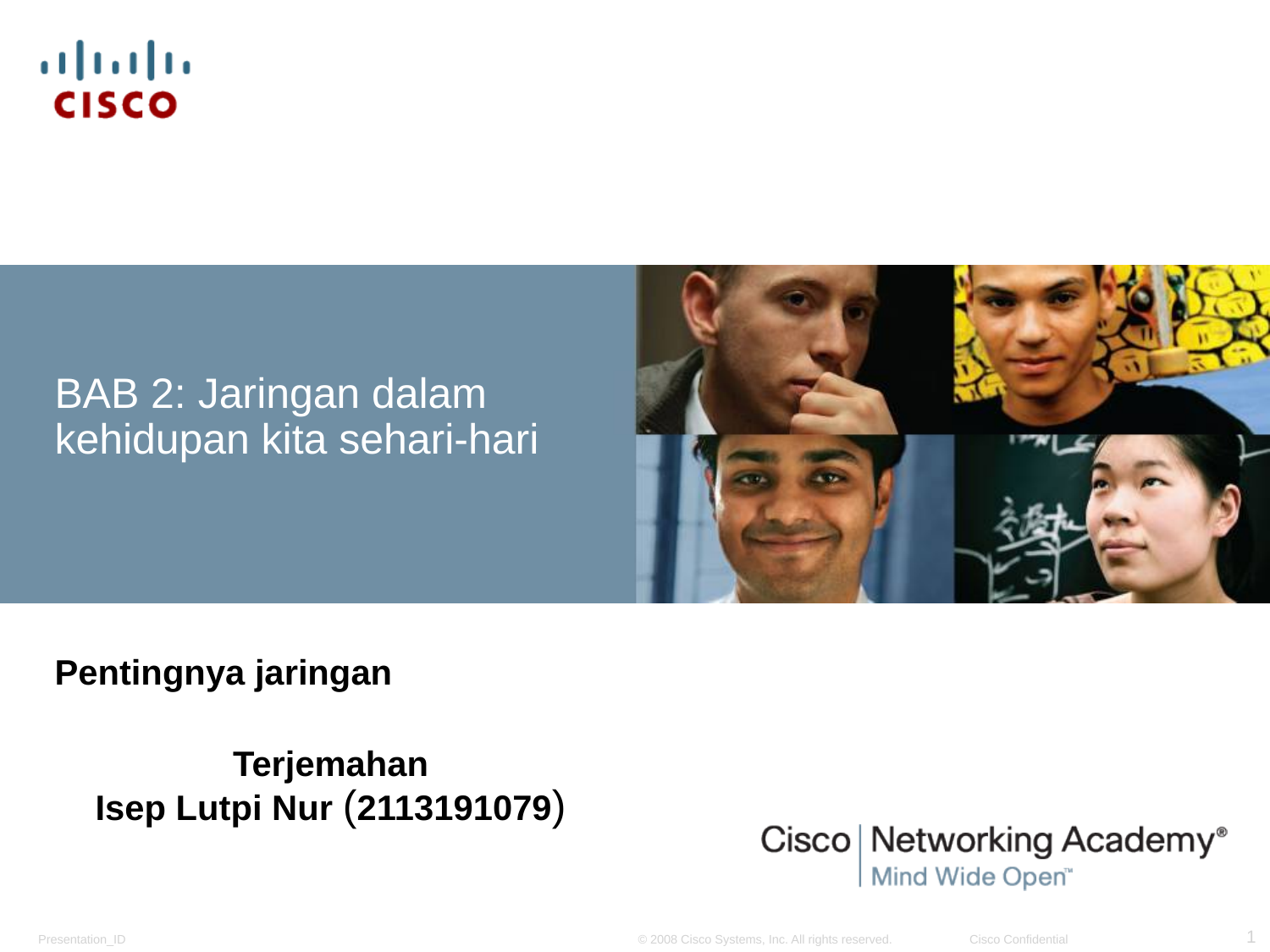

# BAB 2: Jaringan dalam kehidupan kita sehari-hari
Pentingnya jaringan
Terjemahan
Isep Lutpi Nur (2113191079)